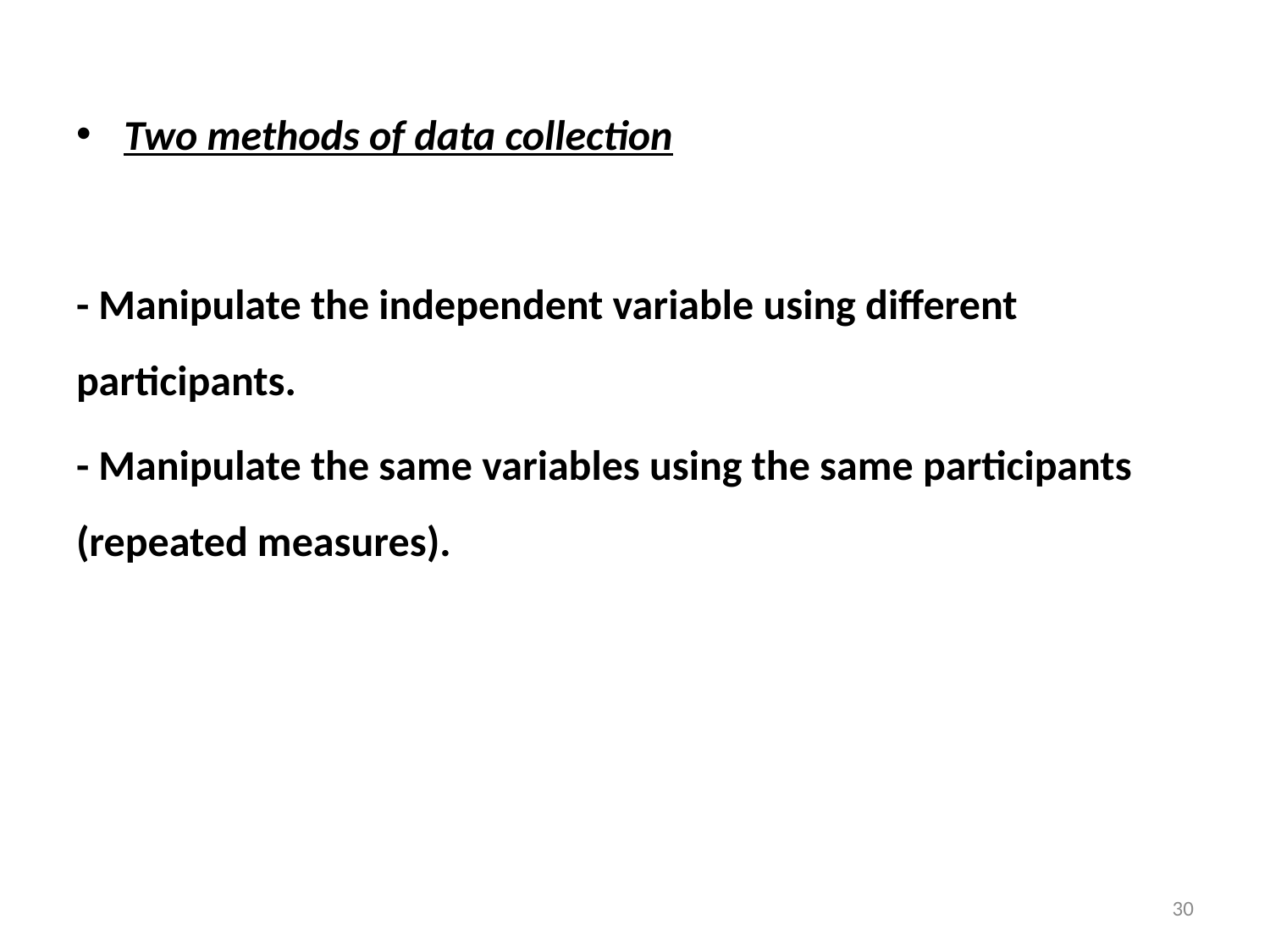

Two methods of data collection

- Manipulate the independent variable using different participants.
- Manipulate the same variables using the same participants (repeated measures).

30